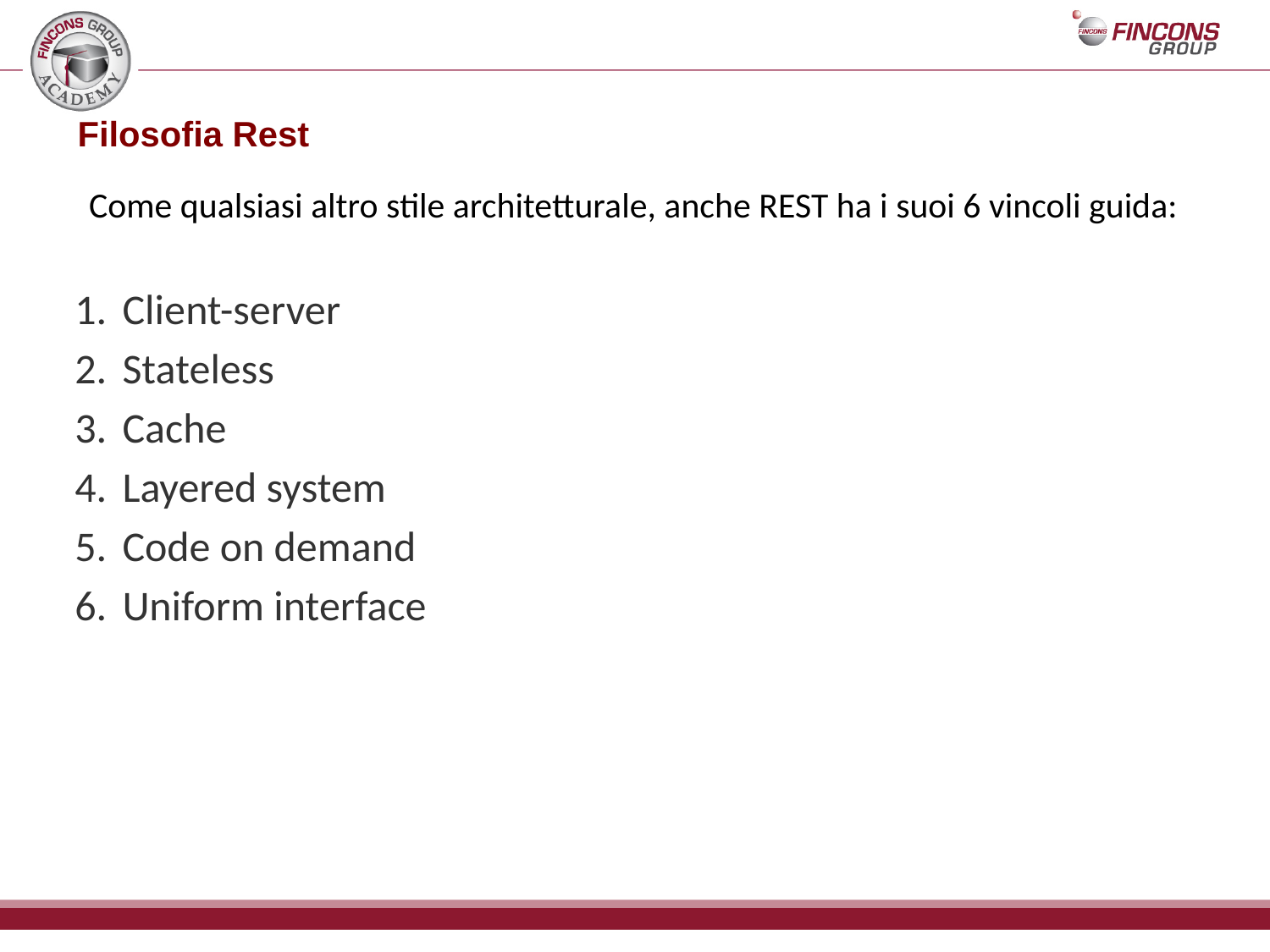

# Filosofia Rest
Come qualsiasi altro stile architetturale, anche REST ha i suoi 6 vincoli guida:

Client-server
Stateless
Cache
Layered system
Code on demand
Uniform interface